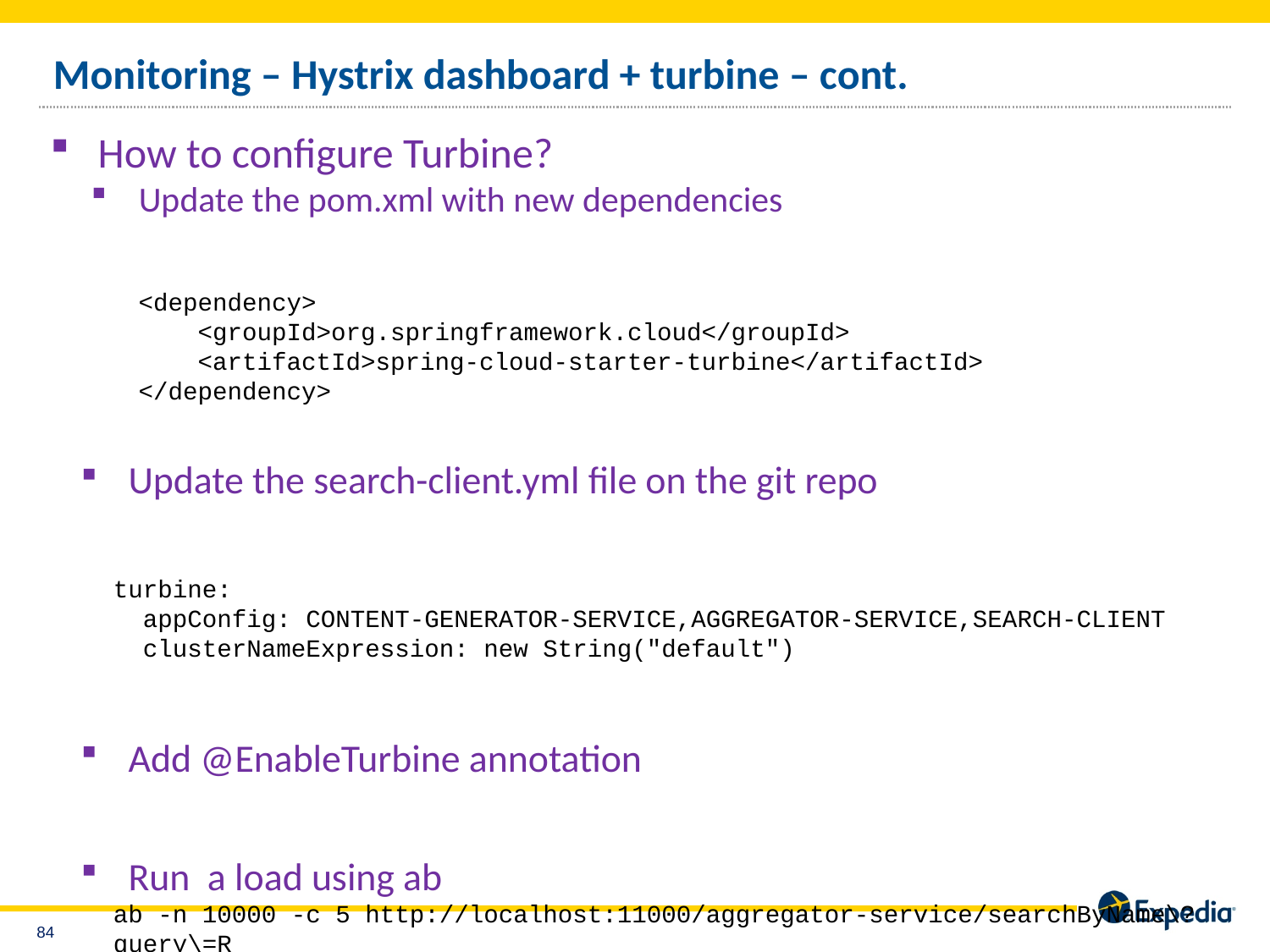

# Monitoring – Hystrix dashboard + turbine – cont.
How to configure Turbine?
Update the pom.xml with new dependencies

<dependency>
    <groupId>org.springframework.cloud</groupId>
    <artifactId>spring-cloud-starter-turbine</artifactId>
</dependency>

Update the search-client.yml file on the git repo

turbine:
  appConfig: CONTENT-GENERATOR-SERVICE,AGGREGATOR-SERVICE,SEARCH-CLIENT
  clusterNameExpression: new String("default")

Add @EnableTurbine annotation

Run  a load using ab
ab -n 10000 -c 5 http://localhost:11000/aggregator-service/searchByName\?query\=R

84